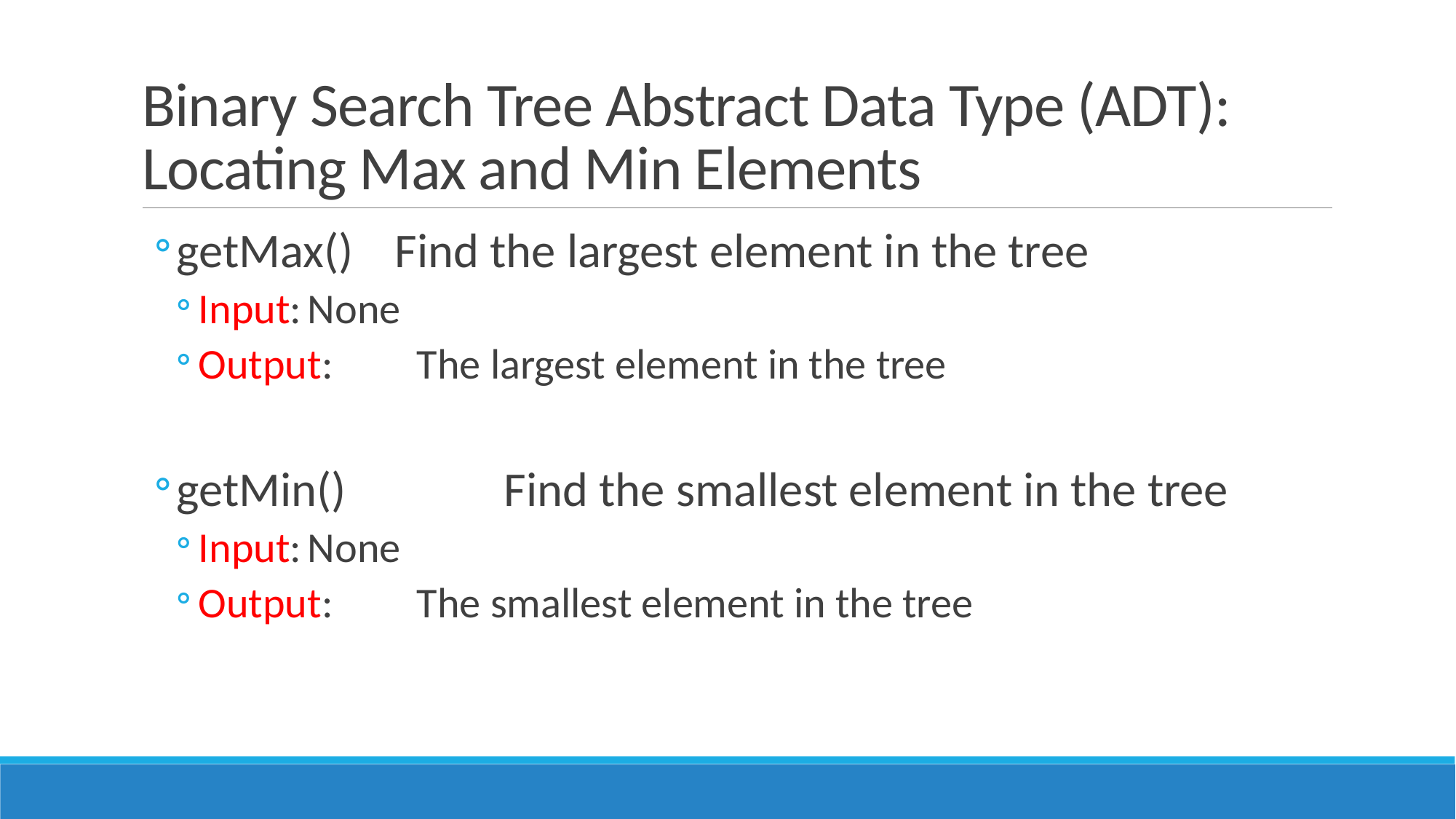

# Binary Search Tree Abstract Data Type (ADT): Locating Max and Min Elements
getMax()	Find the largest element in the tree
Input:	None
Output:	The largest element in the tree

getMin()		Find the smallest element in the tree
Input:	None
Output:	The smallest element in the tree